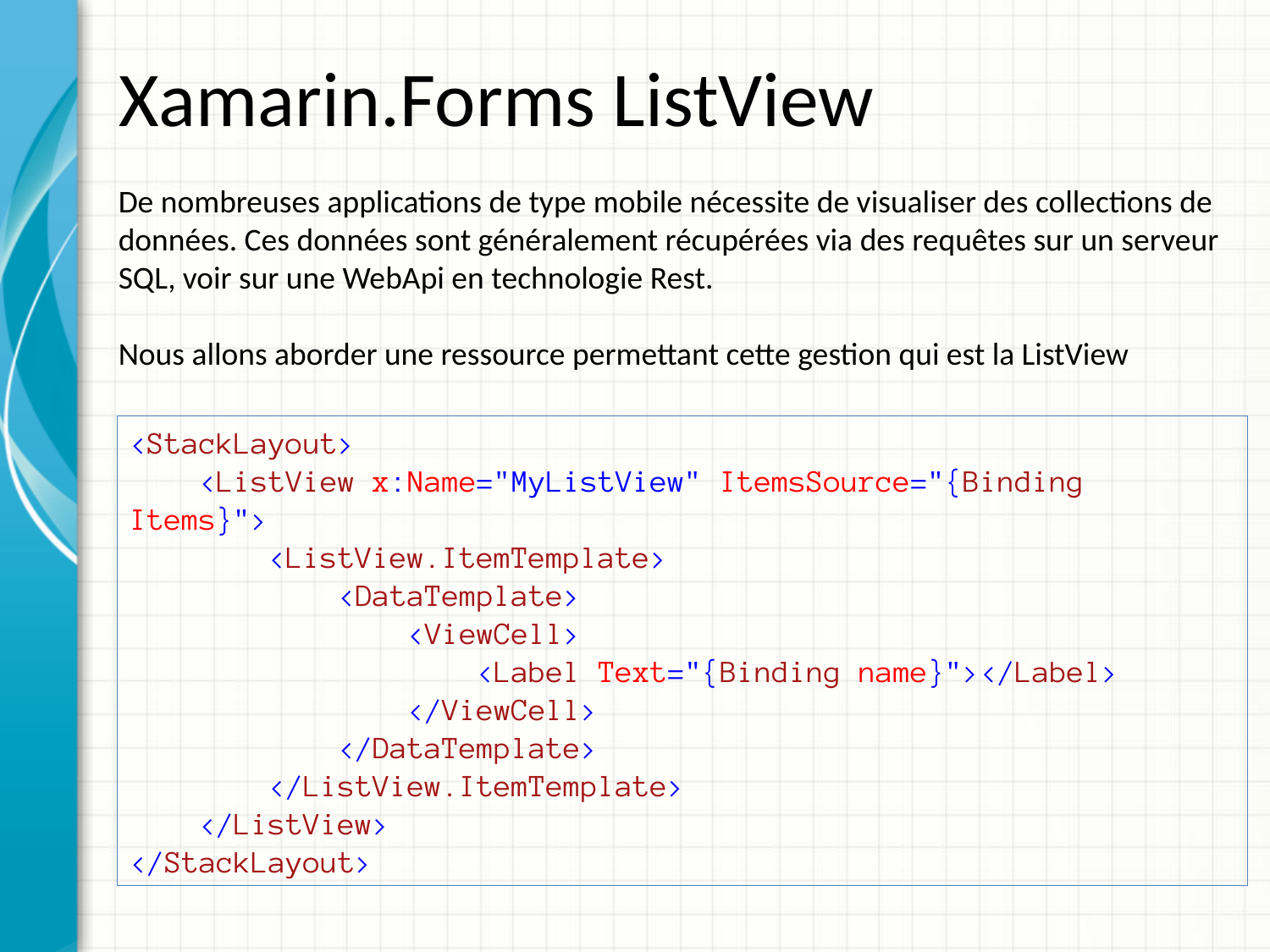

# Xamarin.Forms ListView
De nombreuses applications de type mobile nécessite de visualiser des collections de données. Ces données sont généralement récupérées via des requêtes sur un serveur SQL, voir sur une WebApi en technologie Rest.

Nous allons aborder une ressource permettant cette gestion qui est la ListView
<StackLayout>
    <ListView x:Name="MyListView" ItemsSource="{Binding Items}">
        <ListView.ItemTemplate>
            <DataTemplate>
                <ViewCell>
                    <Label Text="{Binding name}"></Label>
                </ViewCell>
            </DataTemplate>
        </ListView.ItemTemplate>
    </ListView>
</StackLayout>